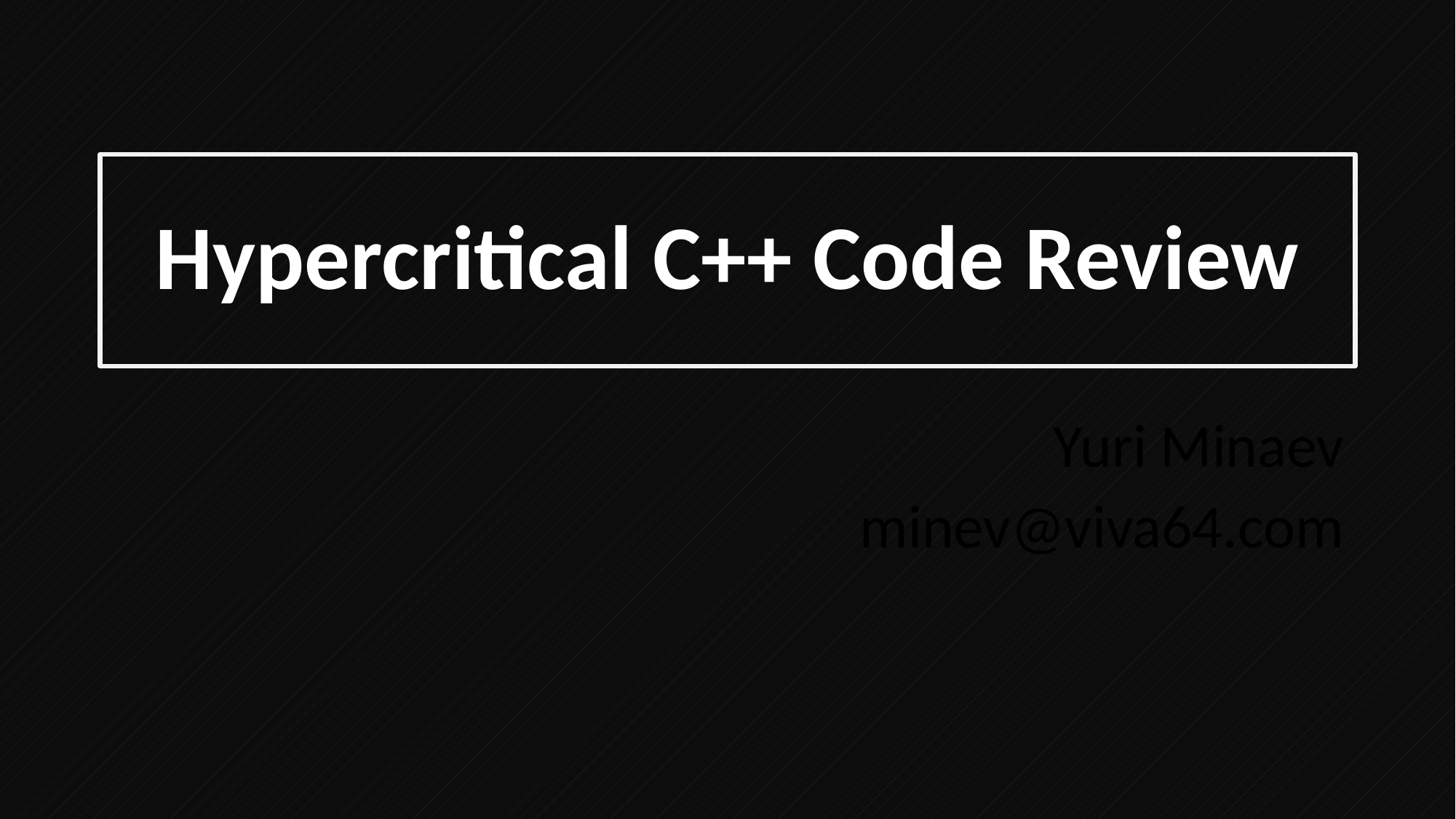

# Hypercritical C++ Code Review
Yuri Minaev
minev@viva64.com